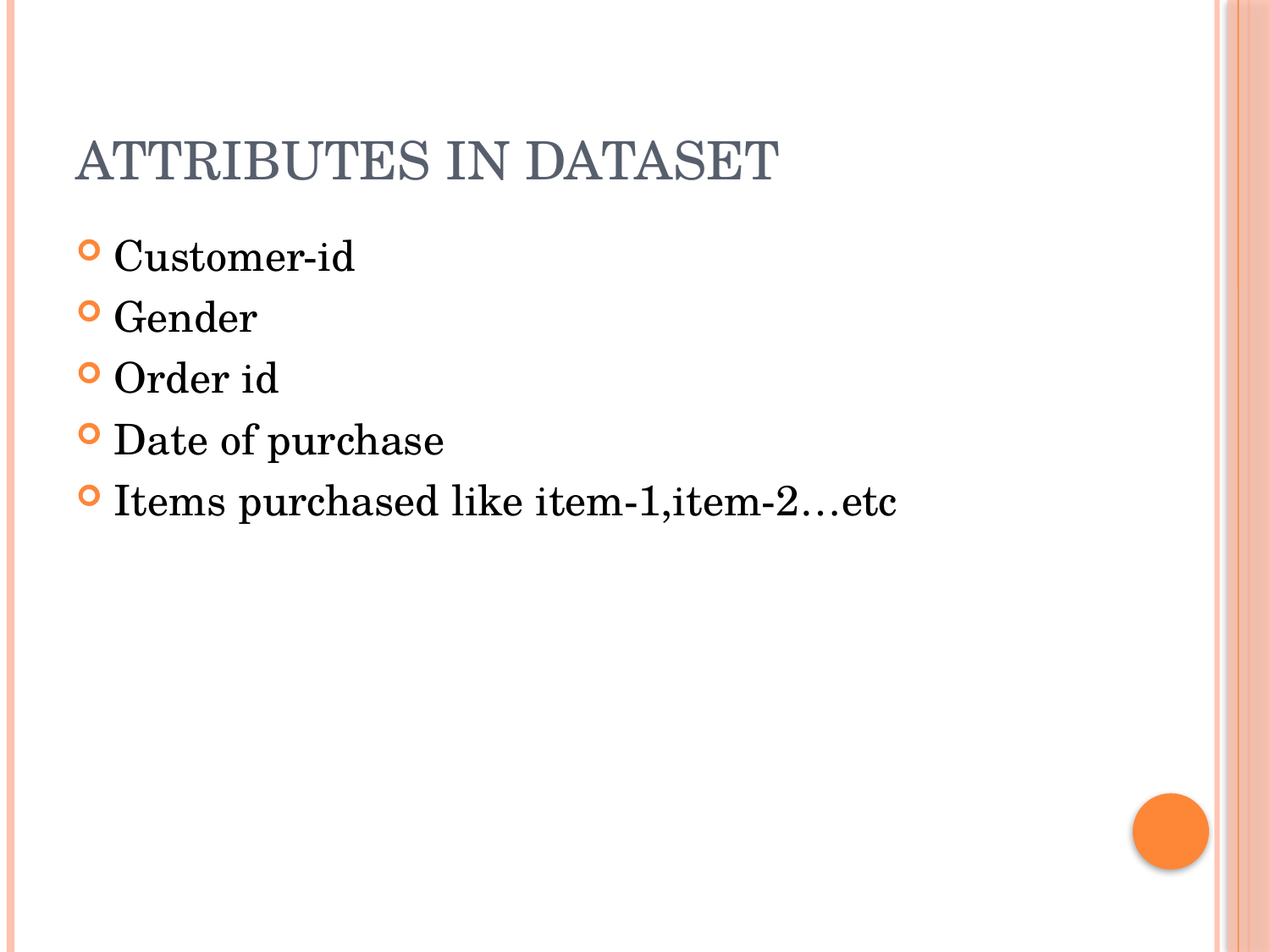

# Attributes in dataset
Customer-id
Gender
Order id
Date of purchase
Items purchased like item-1,item-2…etc